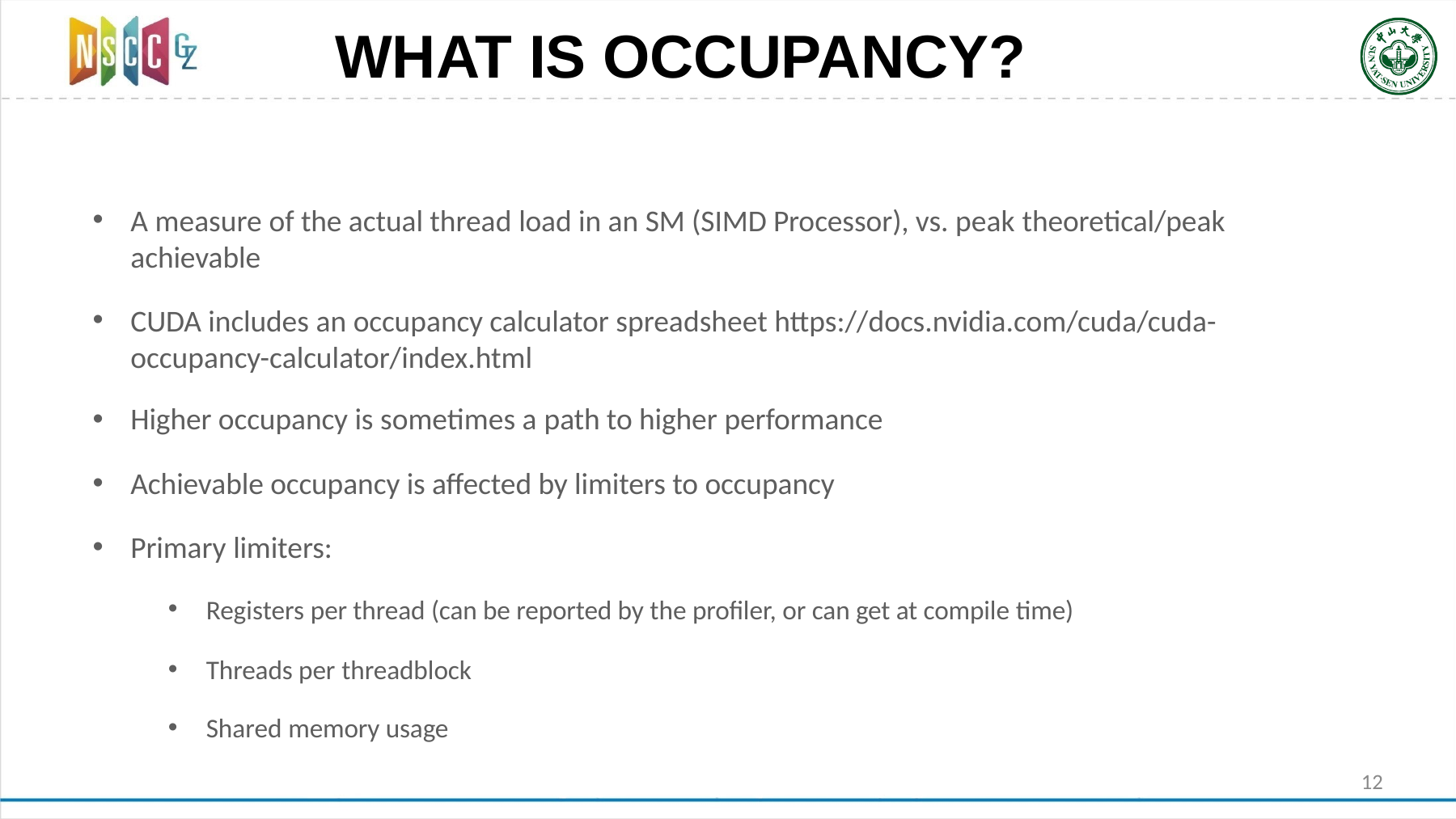

# WHAT IS OCCUPANCY?
A measure of the actual thread load in an SM (SIMD Processor), vs. peak theoretical/peak achievable
CUDA includes an occupancy calculator spreadsheet https://docs.nvidia.com/cuda/cuda-occupancy-calculator/index.html
Higher occupancy is sometimes a path to higher performance
Achievable occupancy is affected by limiters to occupancy
Primary limiters:
Registers per thread (can be reported by the profiler, or can get at compile time)
Threads per threadblock
Shared memory usage
12